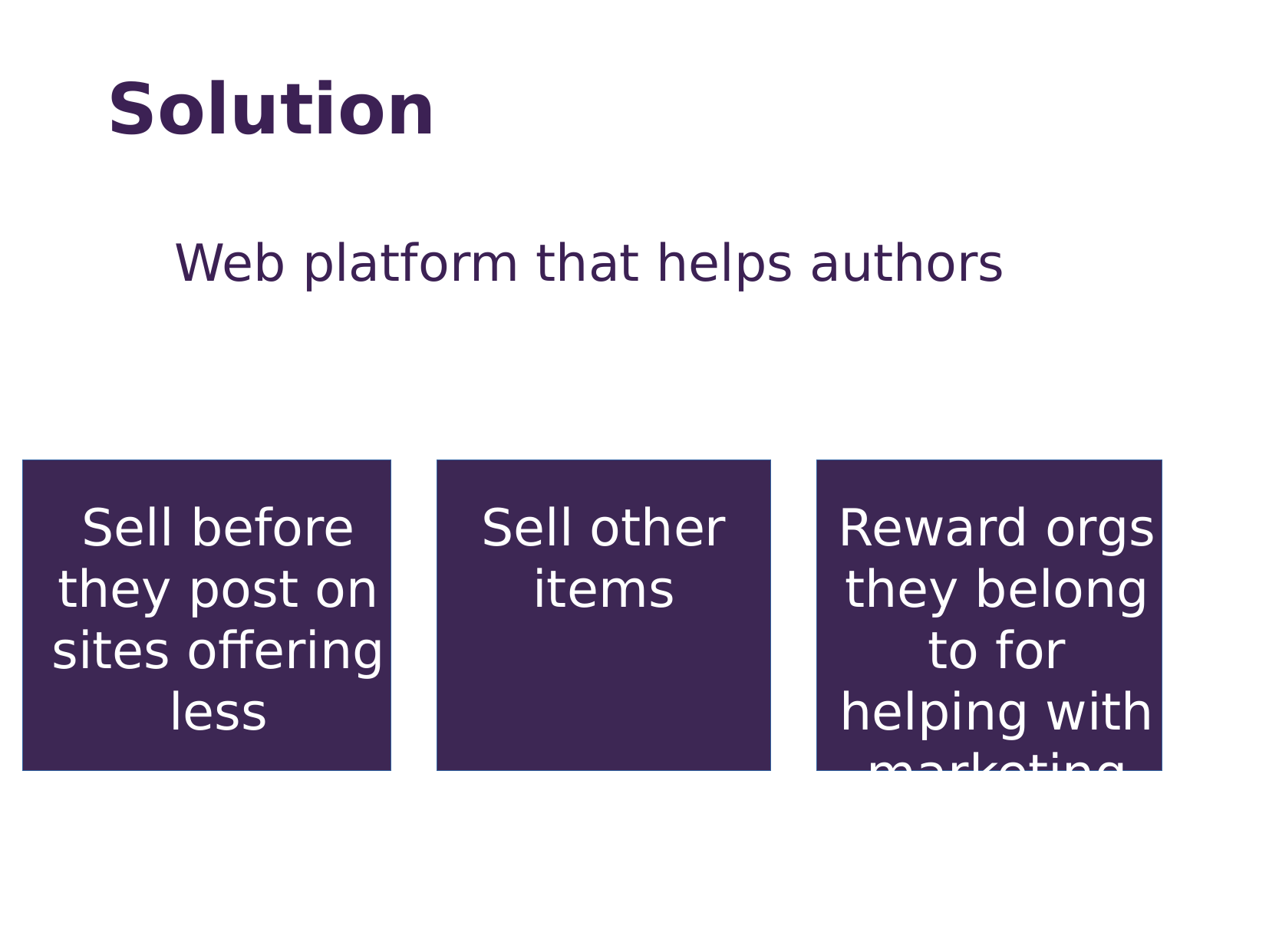

Solution
Web platform that helps authors

Sell before they post on sites offering less
Sell other items
Reward orgs they belong to for helping with marketing